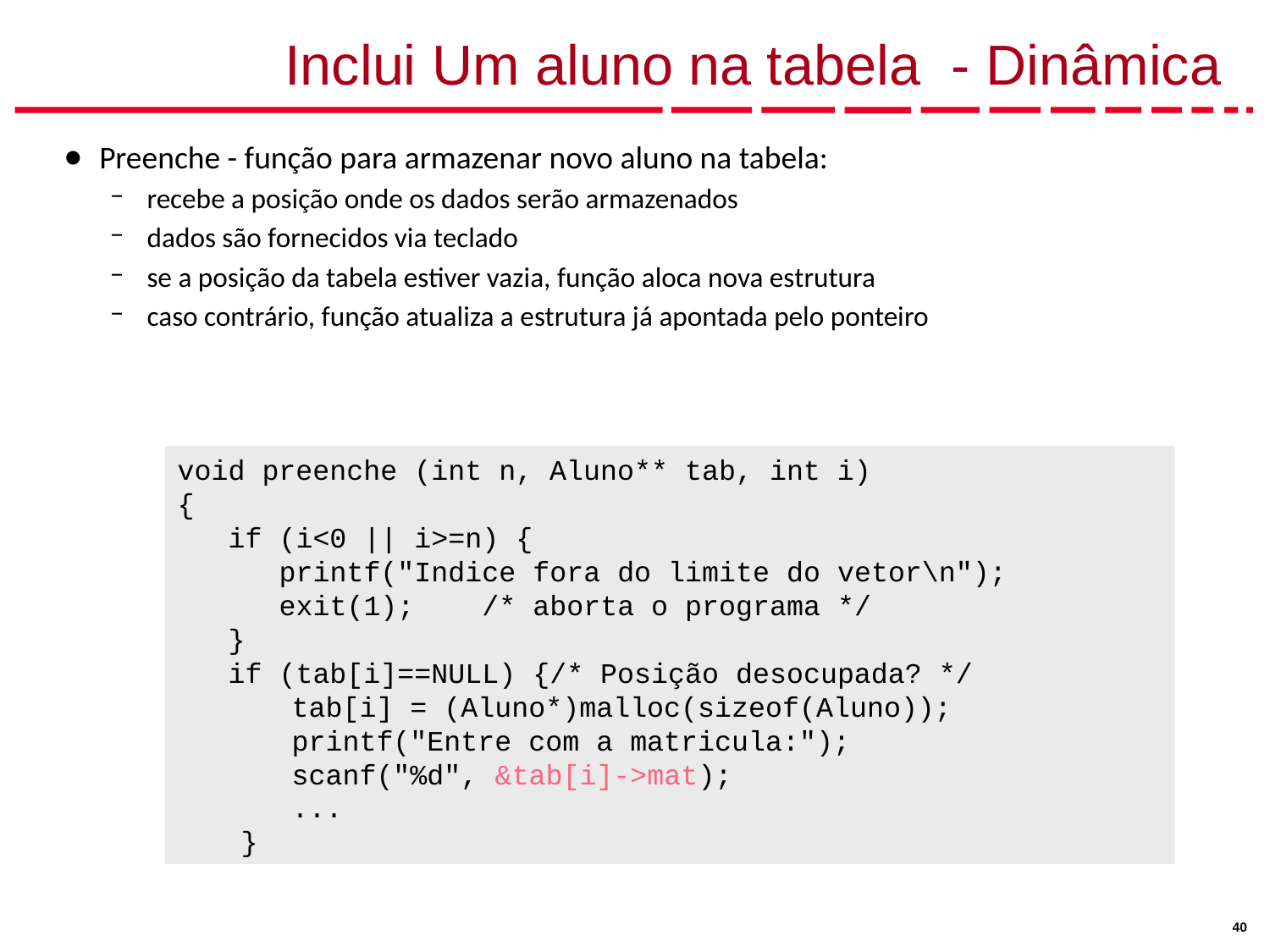

# Inclui Um aluno na tabela  - Dinâmica
Preenche - função para armazenar novo aluno na tabela:
recebe a posição onde os dados serão armazenados
dados são fornecidos via teclado
se a posição da tabela estiver vazia, função aloca nova estrutura
caso contrário, função atualiza a estrutura já apontada pelo ponteiro
void preenche (int n, Aluno** tab, int i)
{
   if (i<0 || i>=n) {
      printf("Indice fora do limite do vetor\n");
      exit(1);    /* aborta o programa */
   }
   if (tab[i]==NULL) {/* Posição desocupada? */
   tab[i] = (Aluno*)malloc(sizeof(Aluno));
   printf("Entre com a matricula:");
   scanf("%d", &tab[i]->mat);
   ...
}